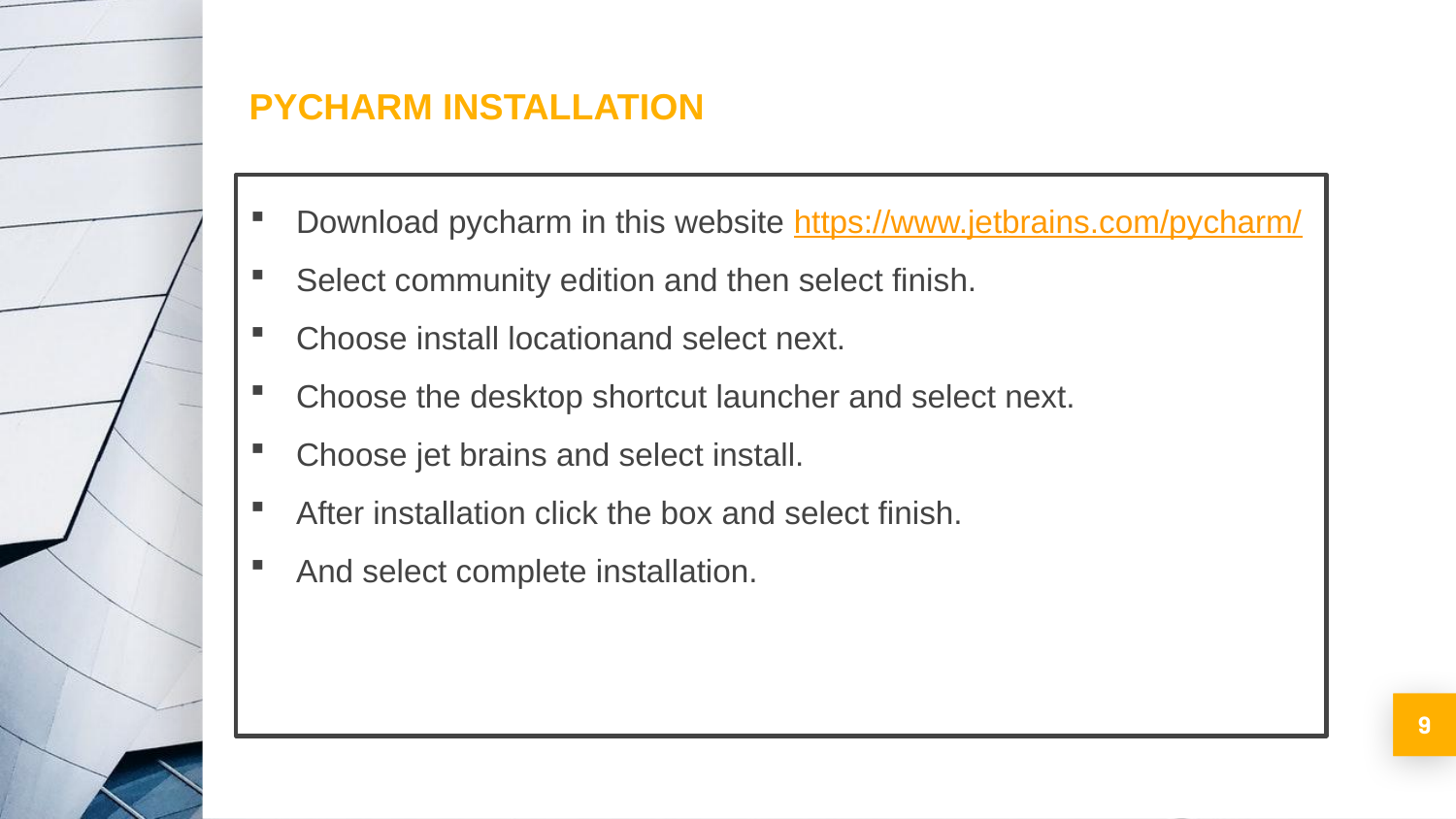

PYCHARM INSTALLATION

Download pycharm in this website https://www.jetbrains.com/pycharm/
Select community edition and then select finish.
Choose install locationand select next.
Choose the desktop shortcut launcher and select next.
Choose jet brains and select install.
After installation click the box and select finish.
And select complete installation.

9